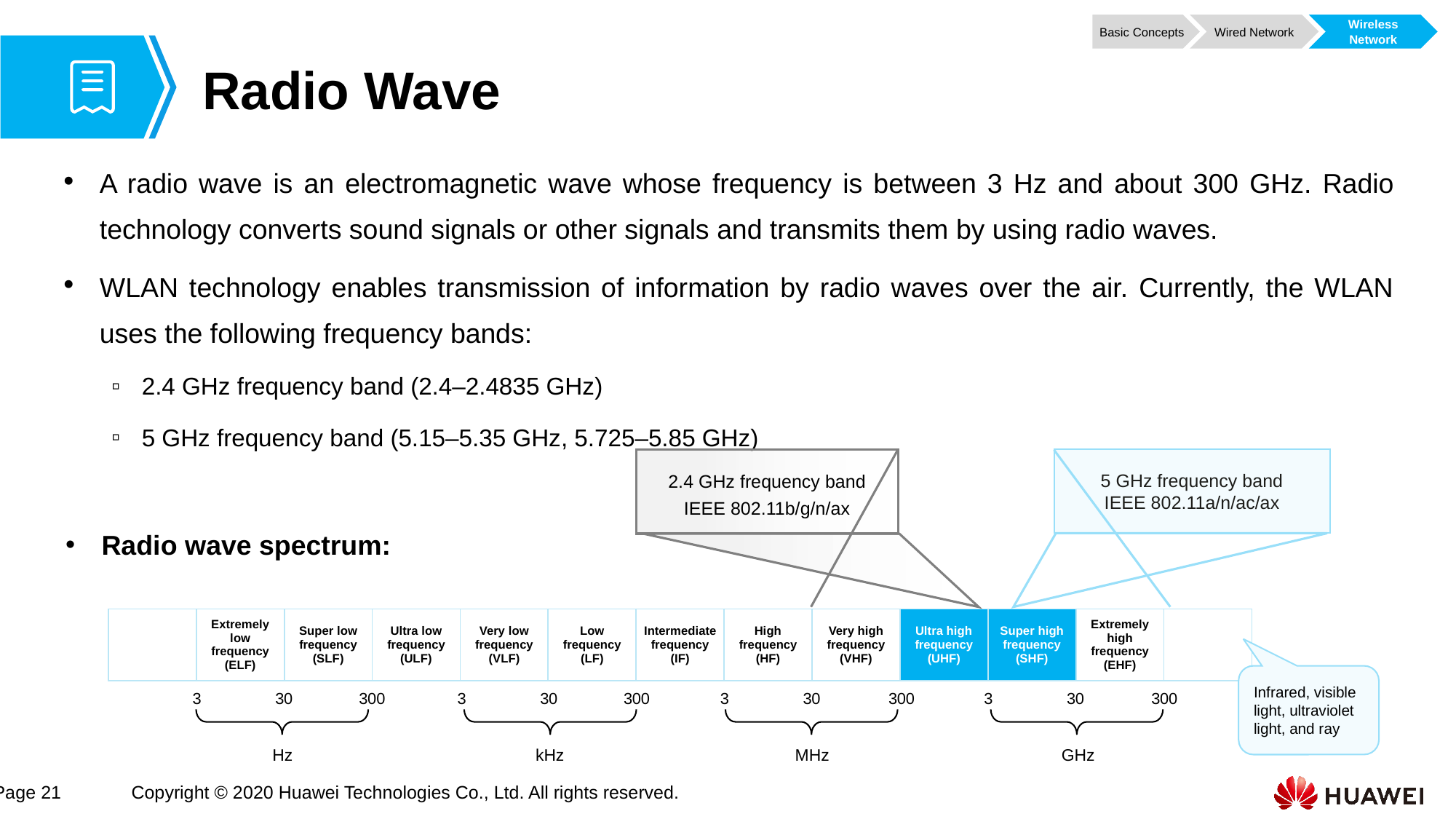

Basic Concepts
Wired Network
Wireless Network
# Radio Wave
A radio wave is an electromagnetic wave whose frequency is between 3 Hz and about 300 GHz. Radio technology converts sound signals or other signals and transmits them by using radio waves.
WLAN technology enables transmission of information by radio waves over the air. Currently, the WLAN uses the following frequency bands:
2.4 GHz frequency band (2.4–2.4835 GHz)
5 GHz frequency band (5.15–5.35 GHz, 5.725–5.85 GHz)
5 GHz frequency band
IEEE 802.11a/n/ac/ax
2.4 GHz frequency band
IEEE 802.11b/g/n/ax
Radio wave spectrum:

|  | Extremely low frequency (ELF) | Super low frequency (SLF) | Ultra low frequency (ULF) | Very low frequency (VLF) | Low frequency (LF) | Intermediate frequency (IF) | High frequency (HF) | Very high frequency (VHF) | Ultra high frequency (UHF) | Super high frequency (SHF) | Extremely high frequency (EHF) |  |
| --- | --- | --- | --- | --- | --- | --- | --- | --- | --- | --- | --- | --- |

3
30
300
3
30
300
3
30
300
3
30
300
Hz
kHz
MHz
GHz
Infrared, visible light, ultraviolet light, and ray